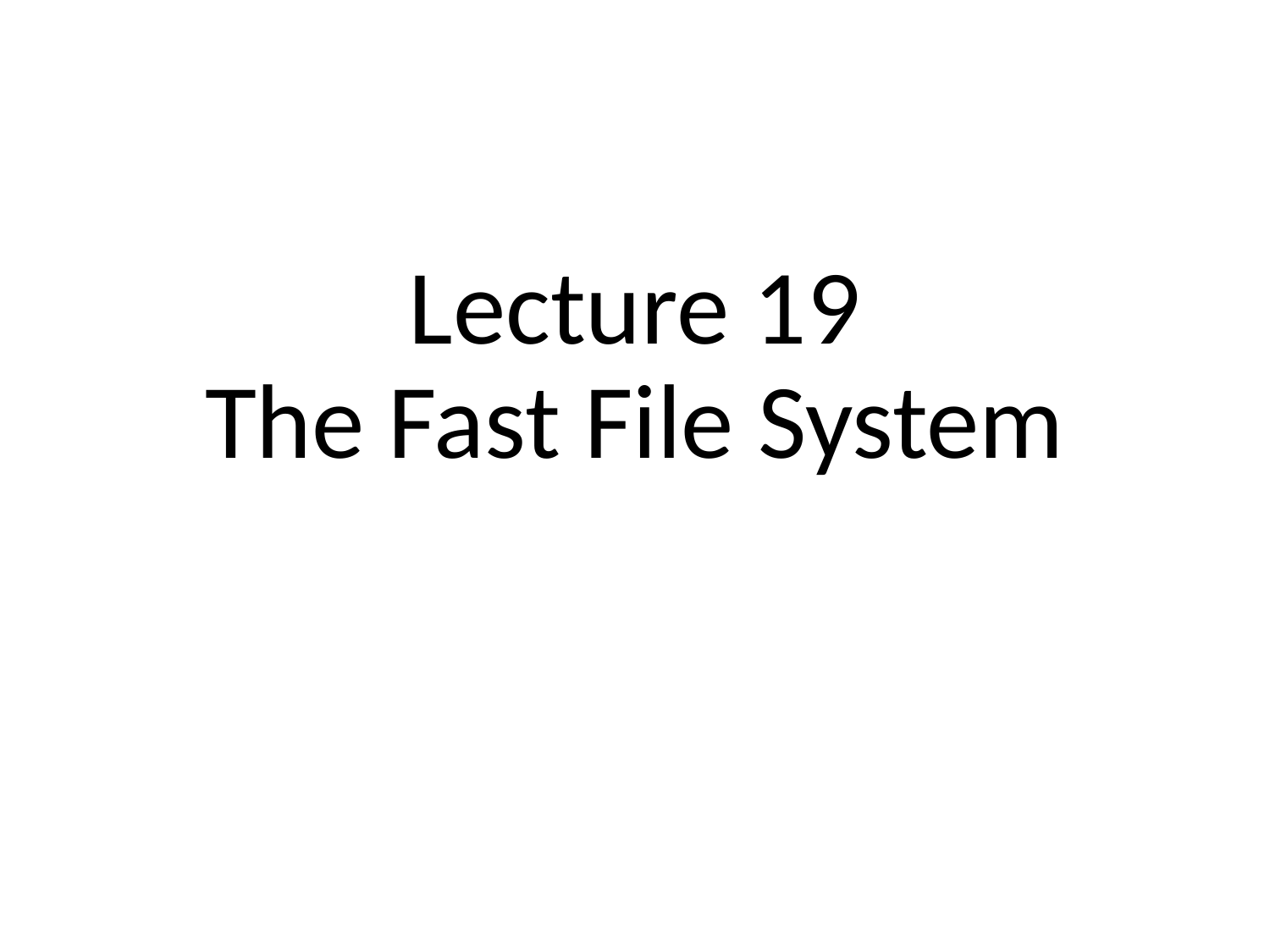

# Lecture 19 The Fast File System